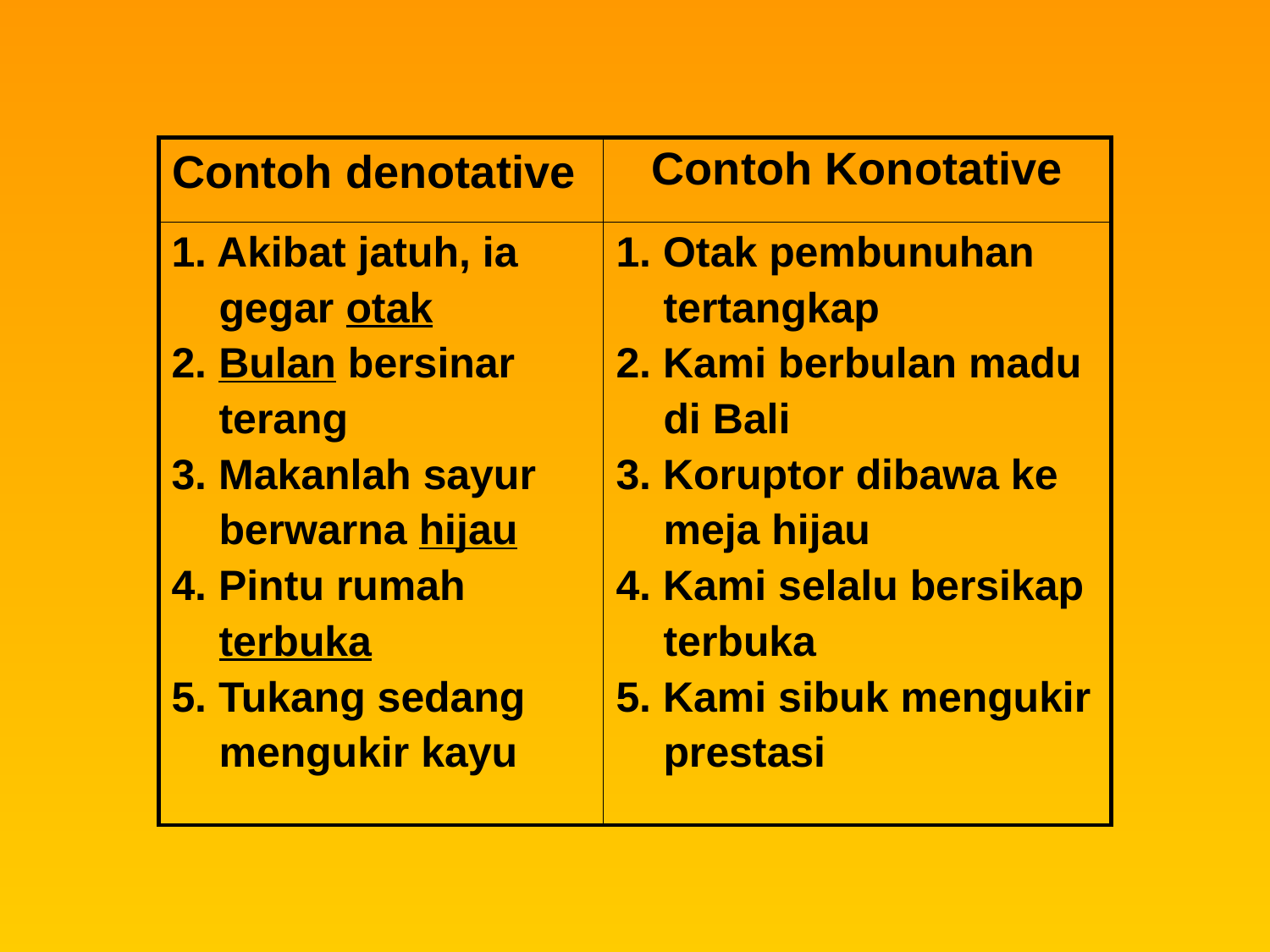

| Contoh denotative | Contoh Konotative |
| --- | --- |
| 1. Akibat jatuh, ia gegar otak 2. Bulan bersinar terang 3. Makanlah sayur berwarna hijau 4. Pintu rumah terbuka 5. Tukang sedang mengukir kayu | 1. Otak pembunuhan tertangkap 2. Kami berbulan madu di Bali 3. Koruptor dibawa ke meja hijau 4. Kami selalu bersikap terbuka 5. Kami sibuk mengukir prestasi |